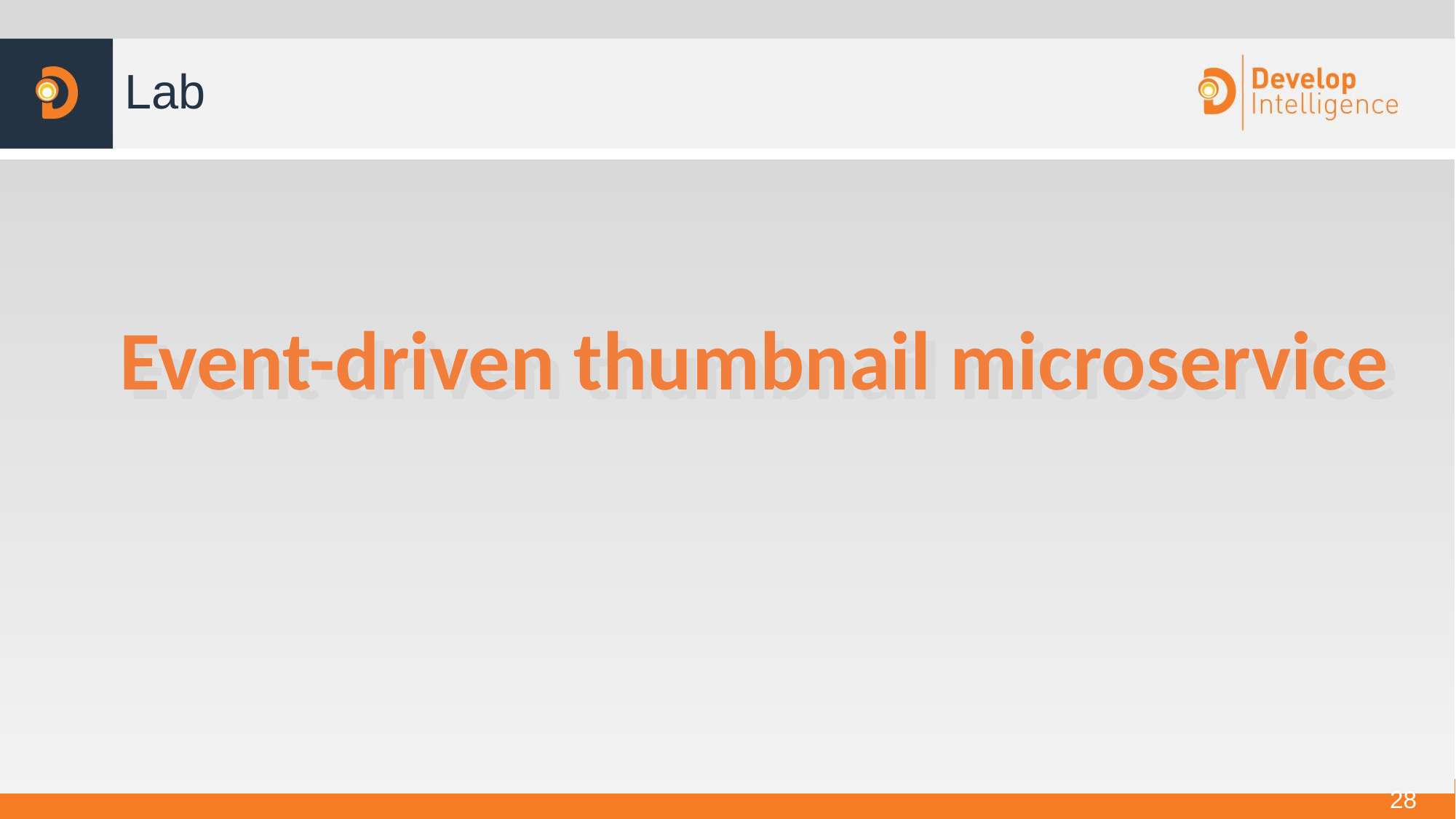

# Lab

Event-driven thumbnail microservice
Event-driven thumbnail microservice
28